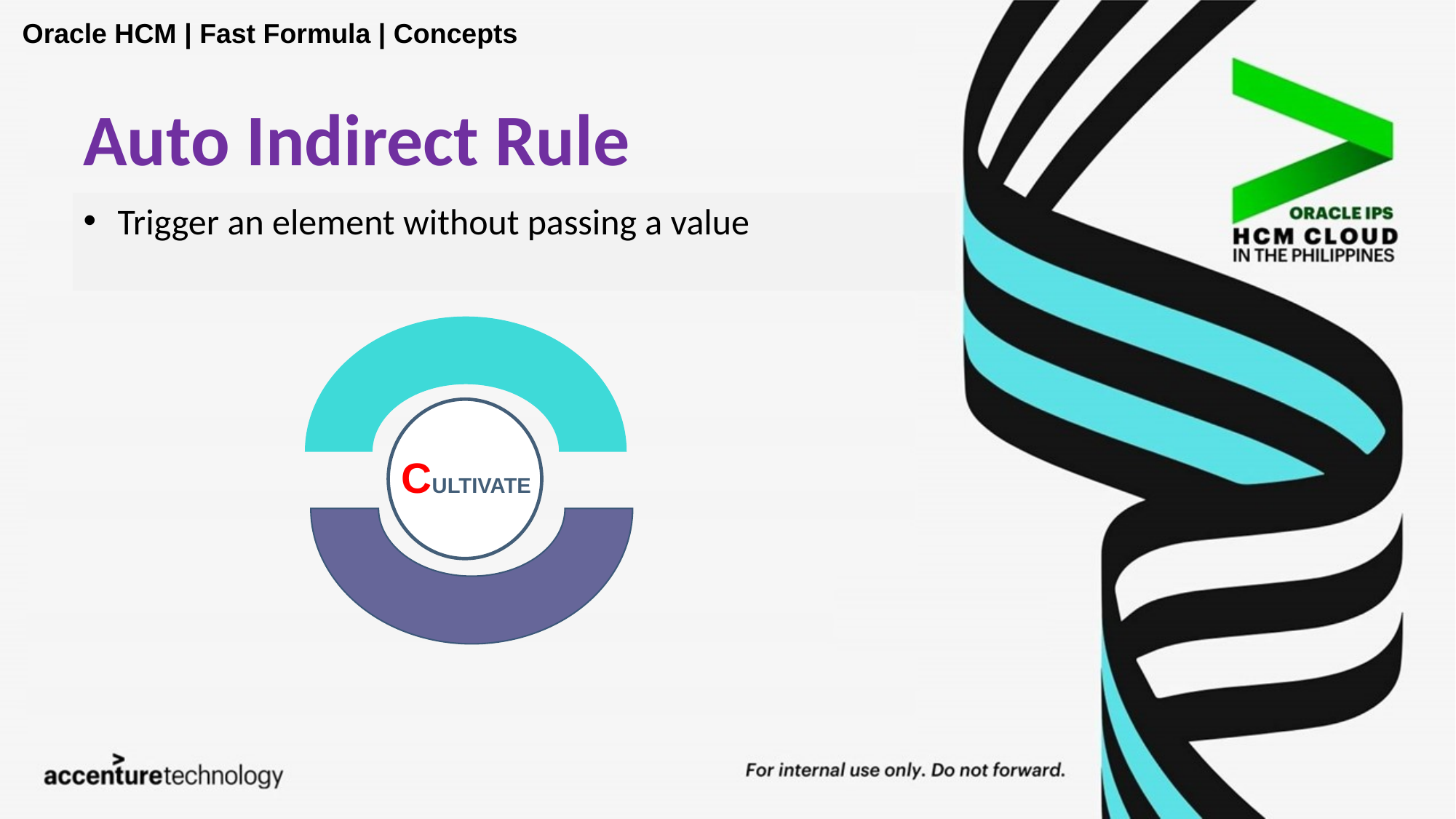

Oracle HCM | Fast Formula | Concepts
Auto Indirect Rule
Trigger an element without passing a value